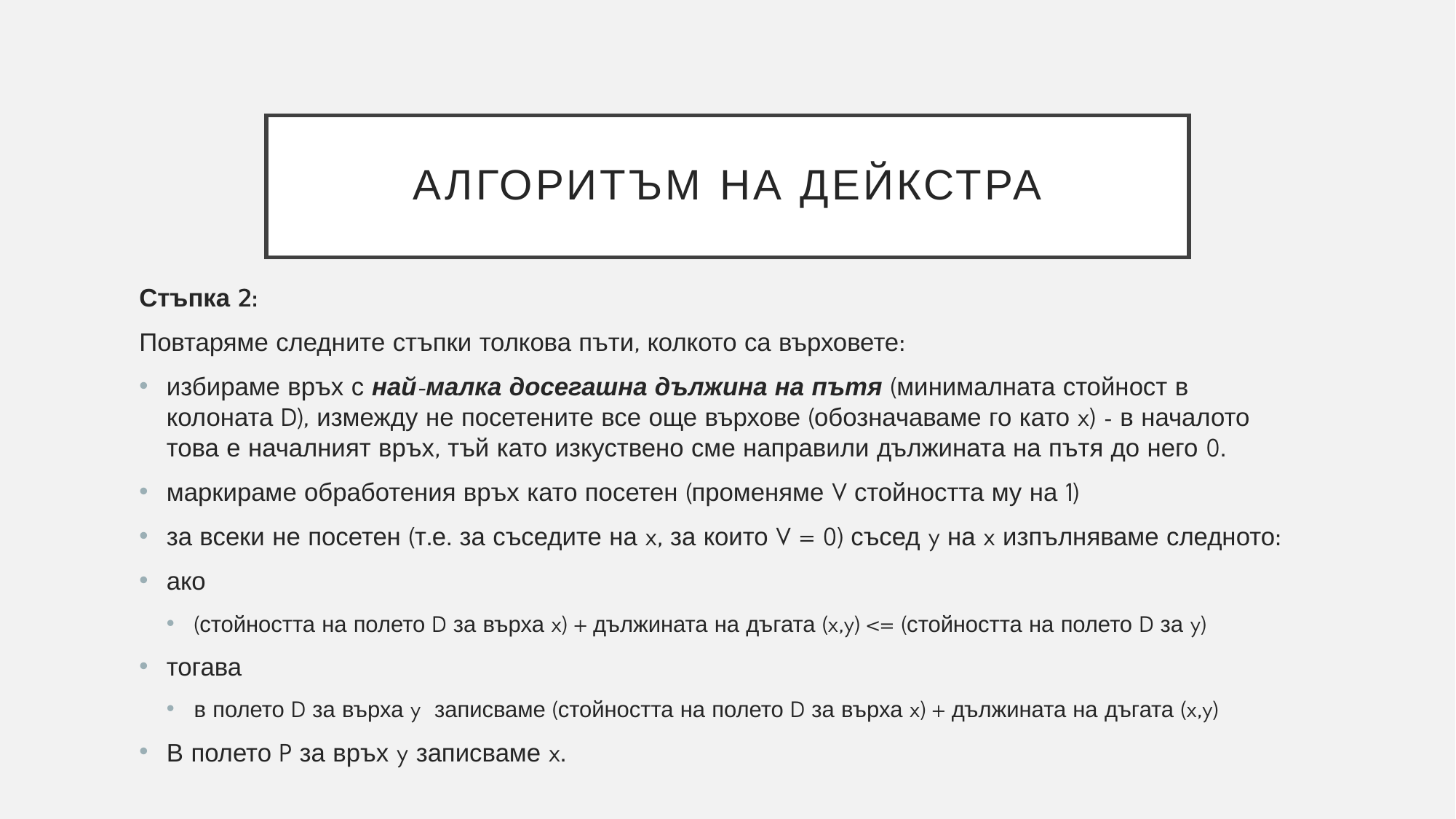

# алгоритъм на Дейкстра
Стъпка 2:
Повтаряме следните стъпки толкова пъти, колкото са върховете:
избираме връх с най-малка досегашна дължина на пътя (минималната стойност в колоната D), измежду не посетените все още върхове (обозначаваме го като x) - в началото това е началният връх, тъй като изкуствено сме направили дължината на пътя до него 0.
маркираме обработения връх като посетен (променяме V стойността му на 1)
за всеки не посетен (т.е. за съседите на x, за които V = 0) съсед y на x изпълняваме следното:
ако
(стойността на полето D за върха x) + дължината на дъгата (x,y) <= (стойността на полето D за y)
тогава
в полето D за върха y  записваме (стойността на полето D за върха x) + дължината на дъгата (x,y)
В полето P за връх y записваме x.